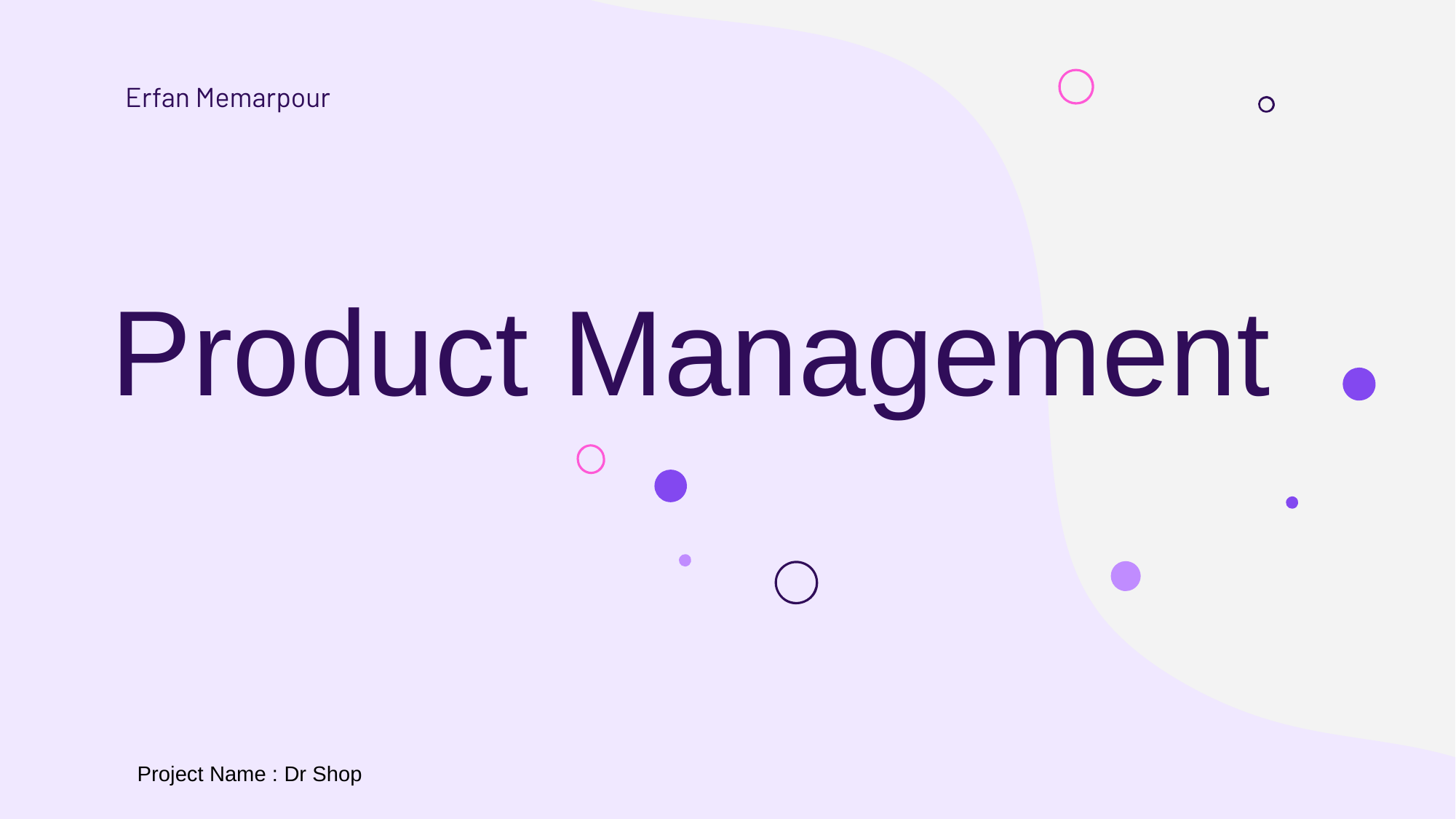

Erfan Memarpour
# Product Management
Project Name : Dr Shop